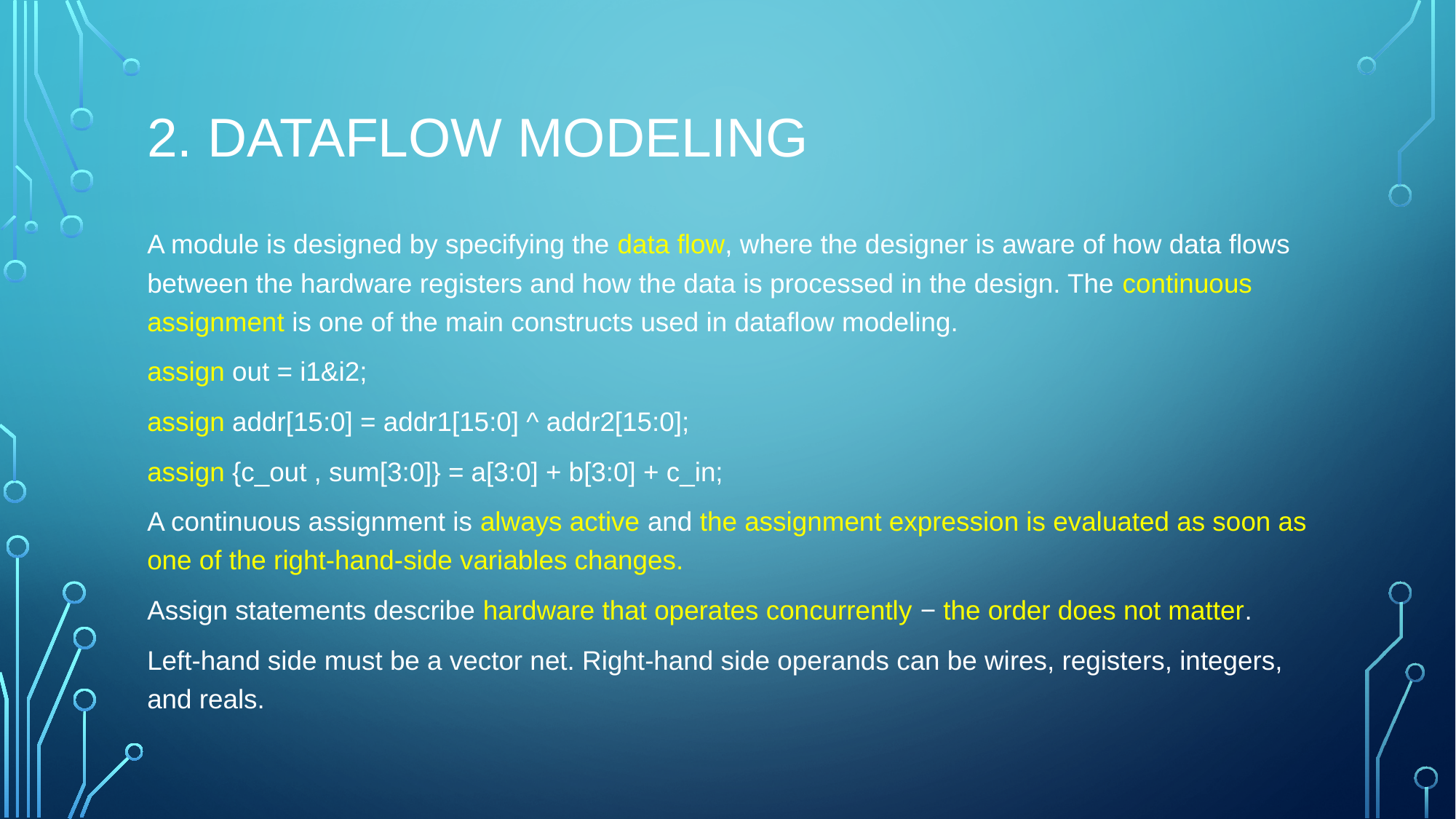

# 2. Dataflow modeling
A module is designed by specifying the data flow, where the designer is aware of how data flows between the hardware registers and how the data is processed in the design. The continuous assignment is one of the main constructs used in dataflow modeling.
assign out = i1&i2;
assign addr[15:0] = addr1[15:0] ^ addr2[15:0];
assign {c_out , sum[3:0]} = a[3:0] + b[3:0] + c_in;
A continuous assignment is always active and the assignment expression is evaluated as soon as one of the right-hand-side variables changes.
Assign statements describe hardware that operates concurrently − the order does not matter.
Left-hand side must be a vector net. Right-hand side operands can be wires, registers, integers, and reals.